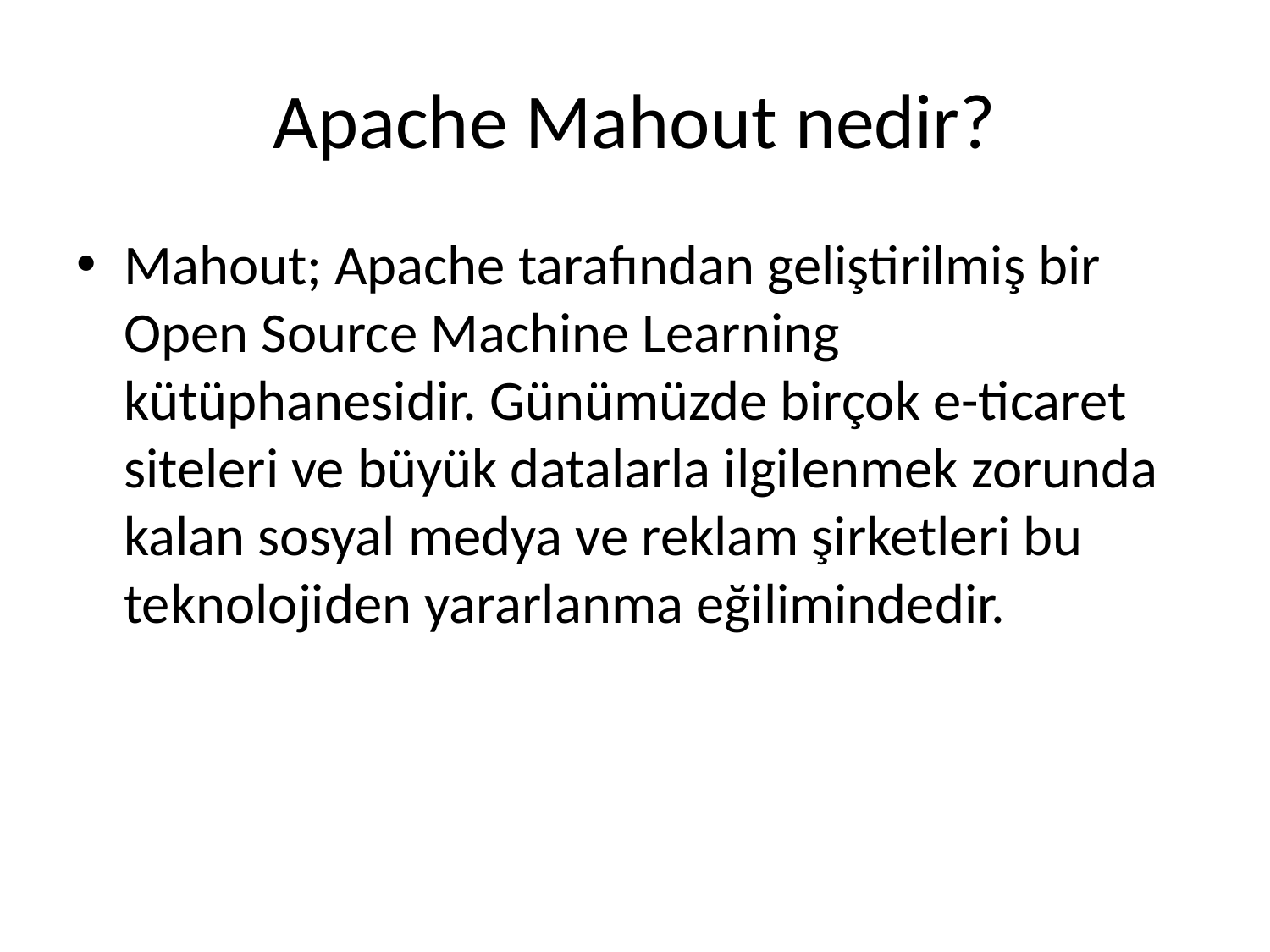

# Apache Mahout nedir?
Mahout; Apache tarafından geliştirilmiş bir Open Source Machine Learning kütüphanesidir. Günümüzde birçok e-ticaret siteleri ve büyük datalarla ilgilenmek zorunda kalan sosyal medya ve reklam şirketleri bu teknolojiden yararlanma eğilimindedir.